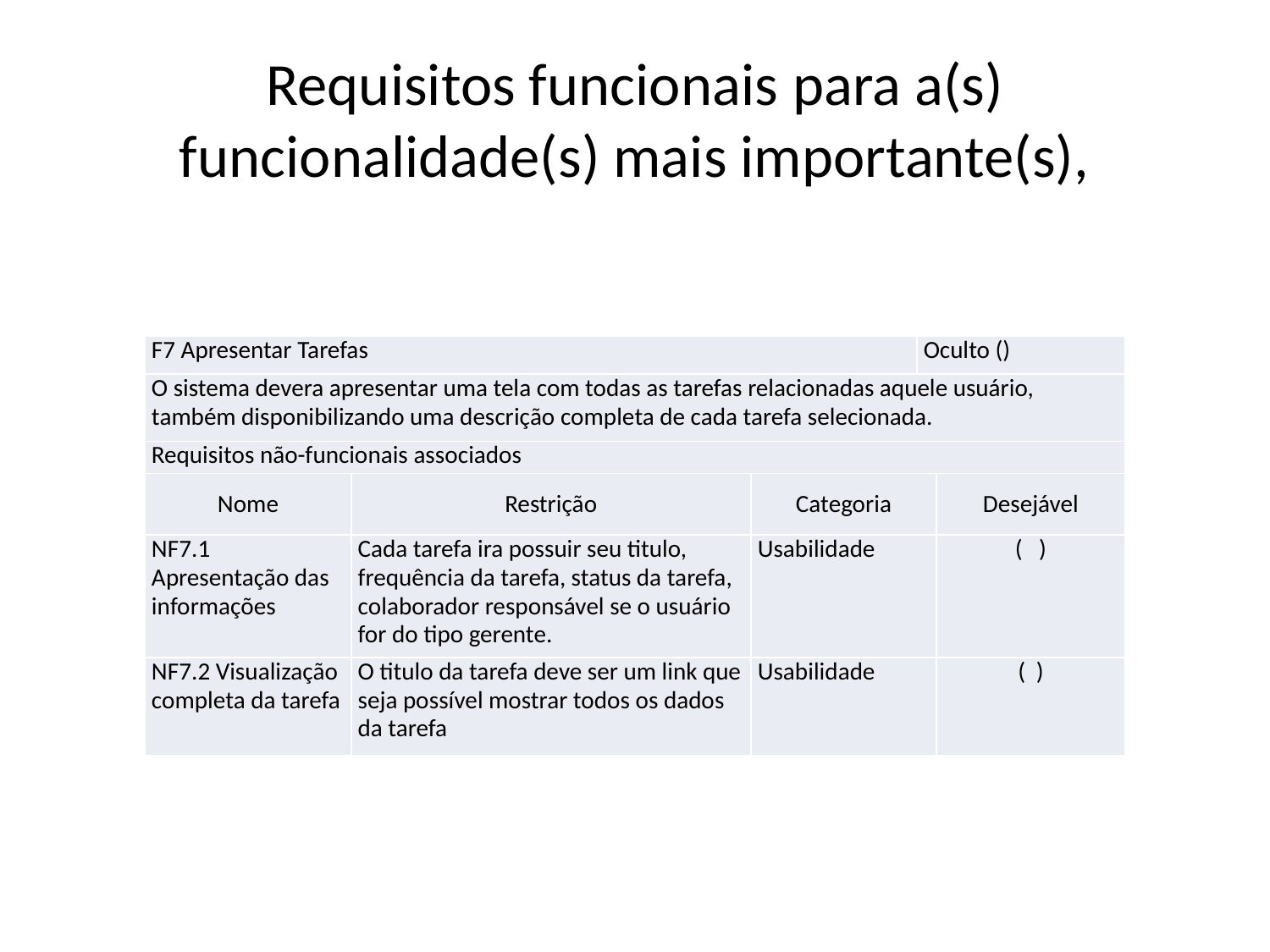

# Requisitos funcionais para a(s) funcionalidade(s) mais importante(s),
| F7 Apresentar Tarefas |  |  | Oculto () |  |
| --- | --- | --- | --- | --- |
| O sistema devera apresentar uma tela com todas as tarefas relacionadas aquele usuário, também disponibilizando uma descrição completa de cada tarefa selecionada. |  |  |  |  |
| Requisitos não-funcionais associados |  |  |  |  |
| Nome | Restrição | Categoria |  | Desejável |
| NF7.1 Apresentação das informações | Cada tarefa ira possuir seu titulo, frequência da tarefa, status da tarefa, colaborador responsável se o usuário for do tipo gerente. | Usabilidade |  | ( ) |
| NF7.2 Visualização completa da tarefa | O titulo da tarefa deve ser um link que seja possível mostrar todos os dados da tarefa | Usabilidade |  | ( ) |